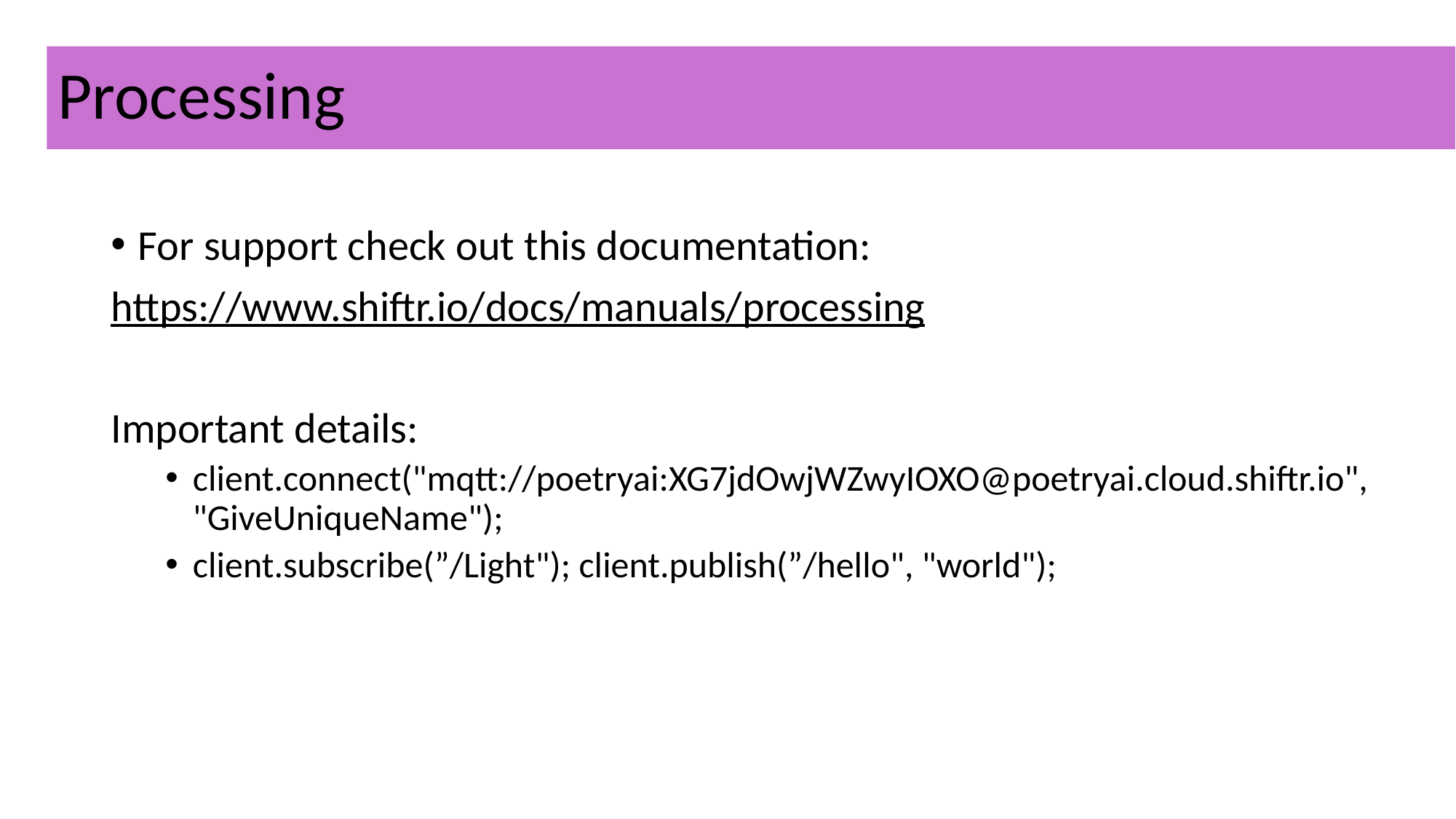

# Processing
For support check out this documentation:
https://www.shiftr.io/docs/manuals/processing

Important details:
client.connect("mqtt://poetryai:XG7jdOwjWZwyIOXO@poetryai.cloud.shiftr.io", "GiveUniqueName");
client.subscribe(”/Light"); client.publish(”/hello", "world");